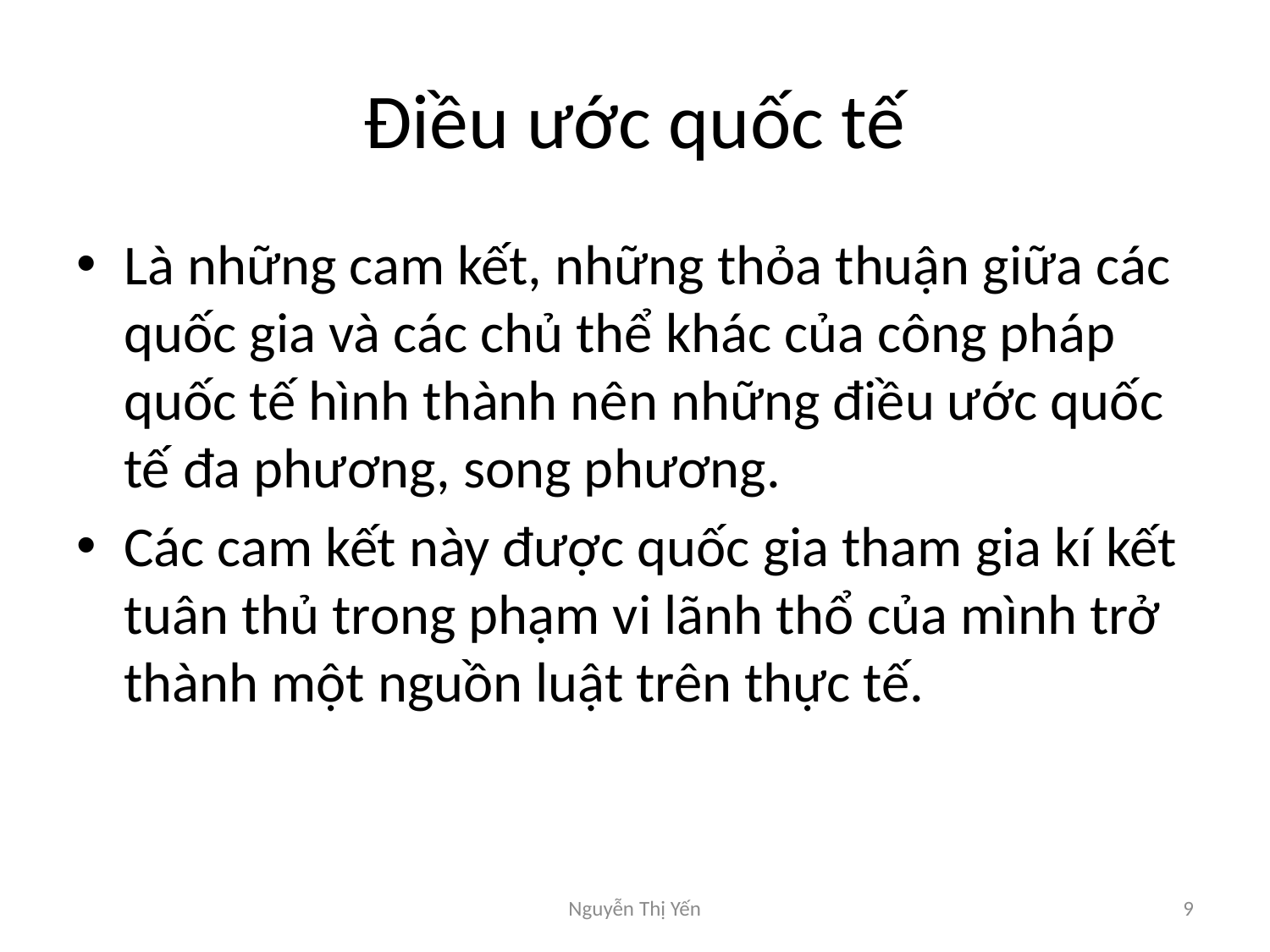

# Điều ước quốc tế
Là những cam kết, những thỏa thuận giữa các quốc gia và các chủ thể khác của công pháp quốc tế hình thành nên những điều ước quốc tế đa phương, song phương.
Các cam kết này được quốc gia tham gia kí kết tuân thủ trong phạm vi lãnh thổ của mình trở thành một nguồn luật trên thực tế.
Nguyễn Thị Yến
9